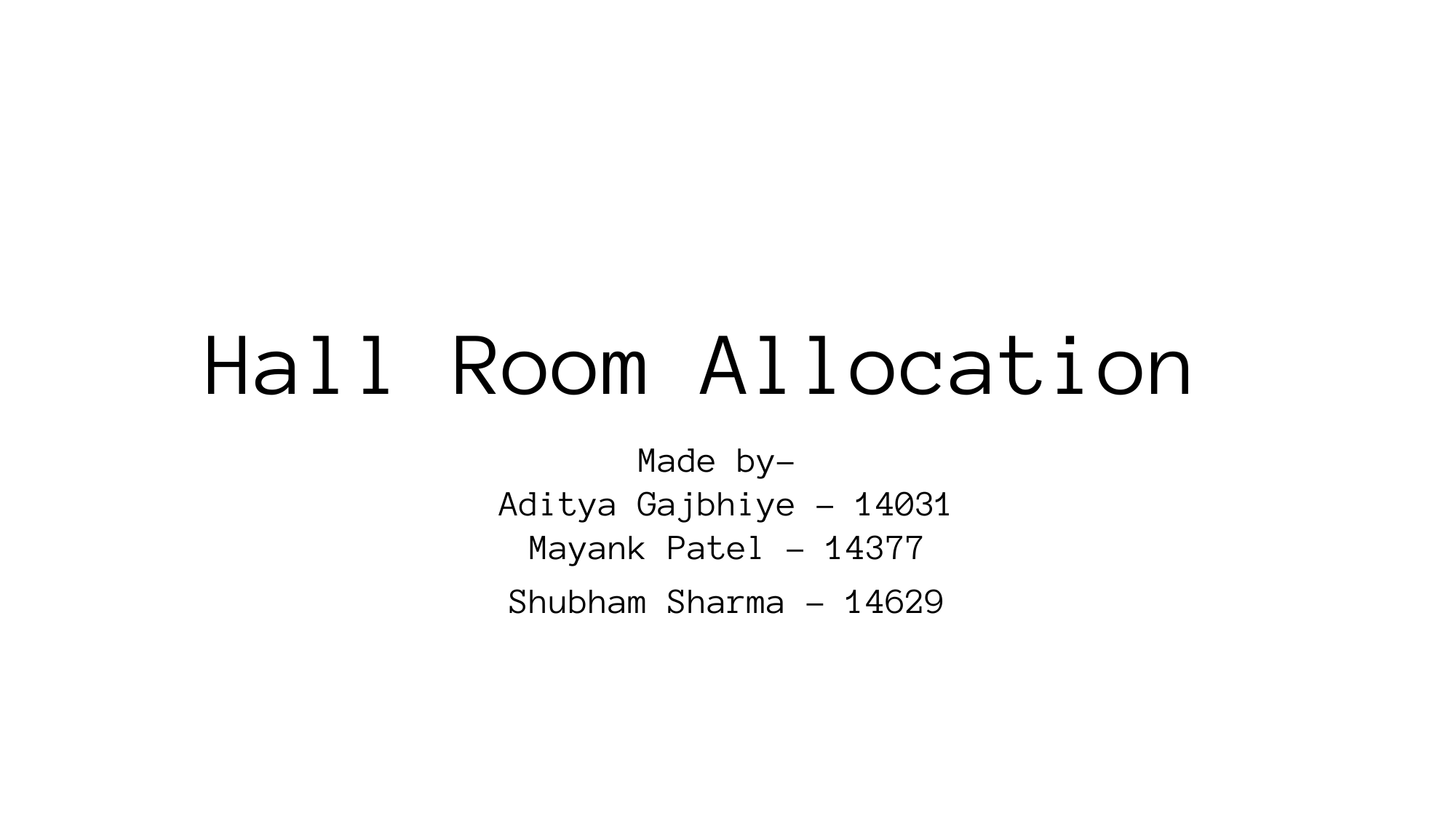

# Hall Room Allocation
Made by-
Aditya Gajbhiye - 14031
Mayank Patel - 14377
Shubham Sharma - 14629